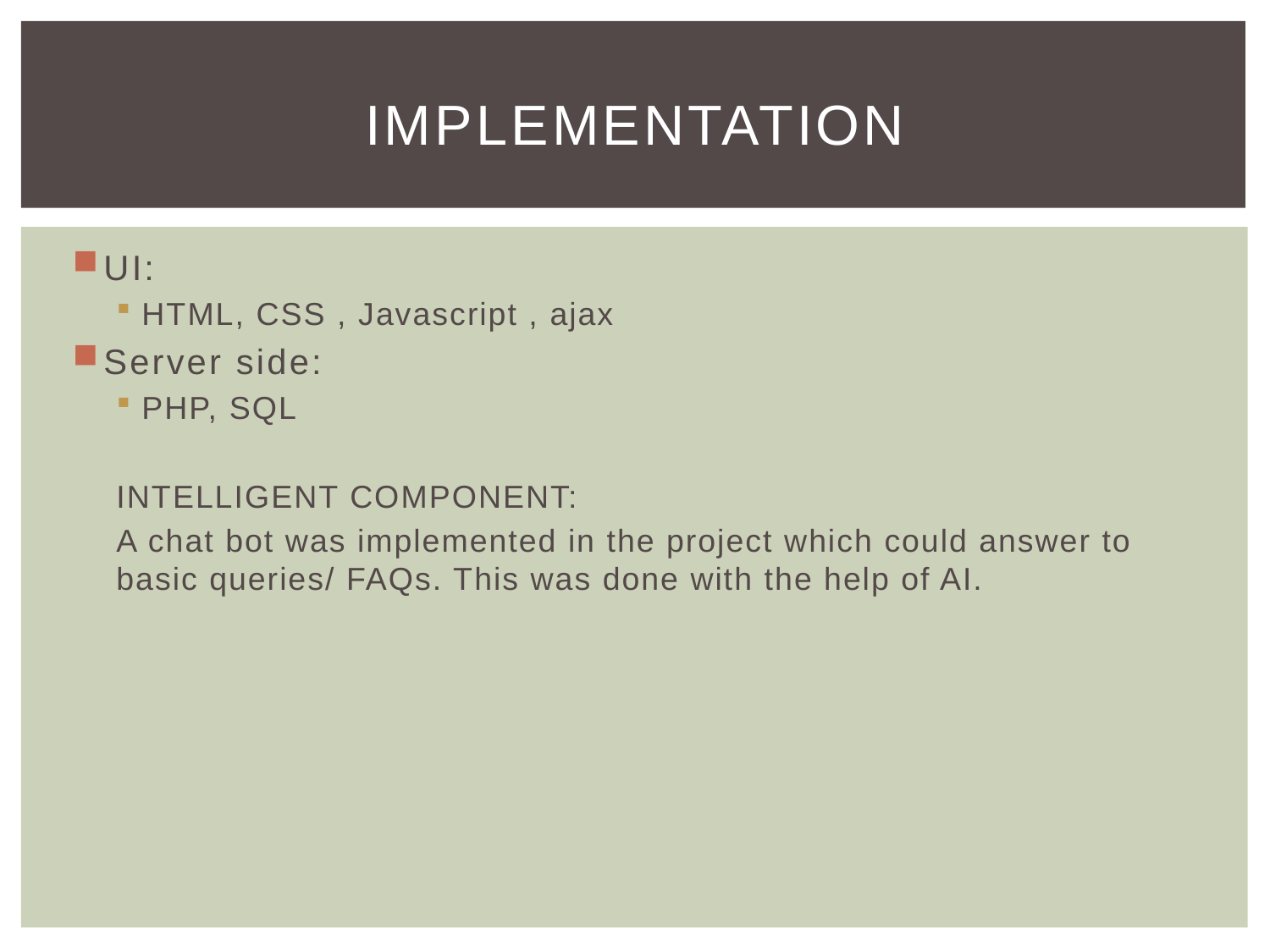

# Implementation
UI:
HTML, CSS , Javascript , ajax
Server side:
PHP, SQL

INTELLIGENT COMPONENT:
A chat bot was implemented in the project which could answer to basic queries/ FAQs. This was done with the help of AI.